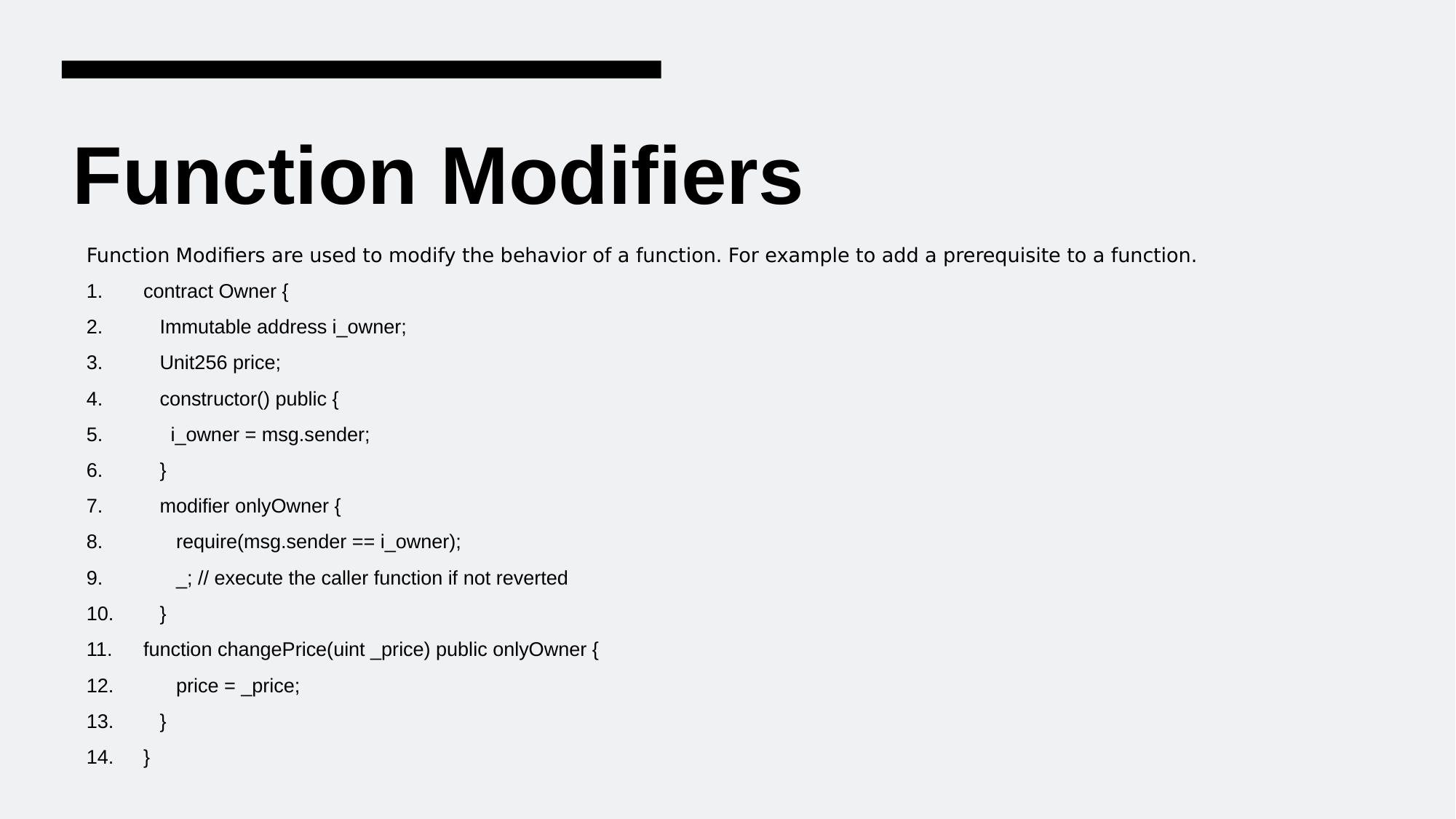

# Function Modifiers
Function Modifiers are used to modify the behavior of a function. For example to add a prerequisite to a function.
contract Owner {
   Immutable address i_owner;
   Unit256 price;
   constructor() public {
     i_owner = msg.sender;
   }
   modifier onlyOwner {
      require(msg.sender == i_owner);
      _; // execute the caller function if not reverted
   }
function changePrice(uint _price) public onlyOwner {
      price = _price;
   }
}